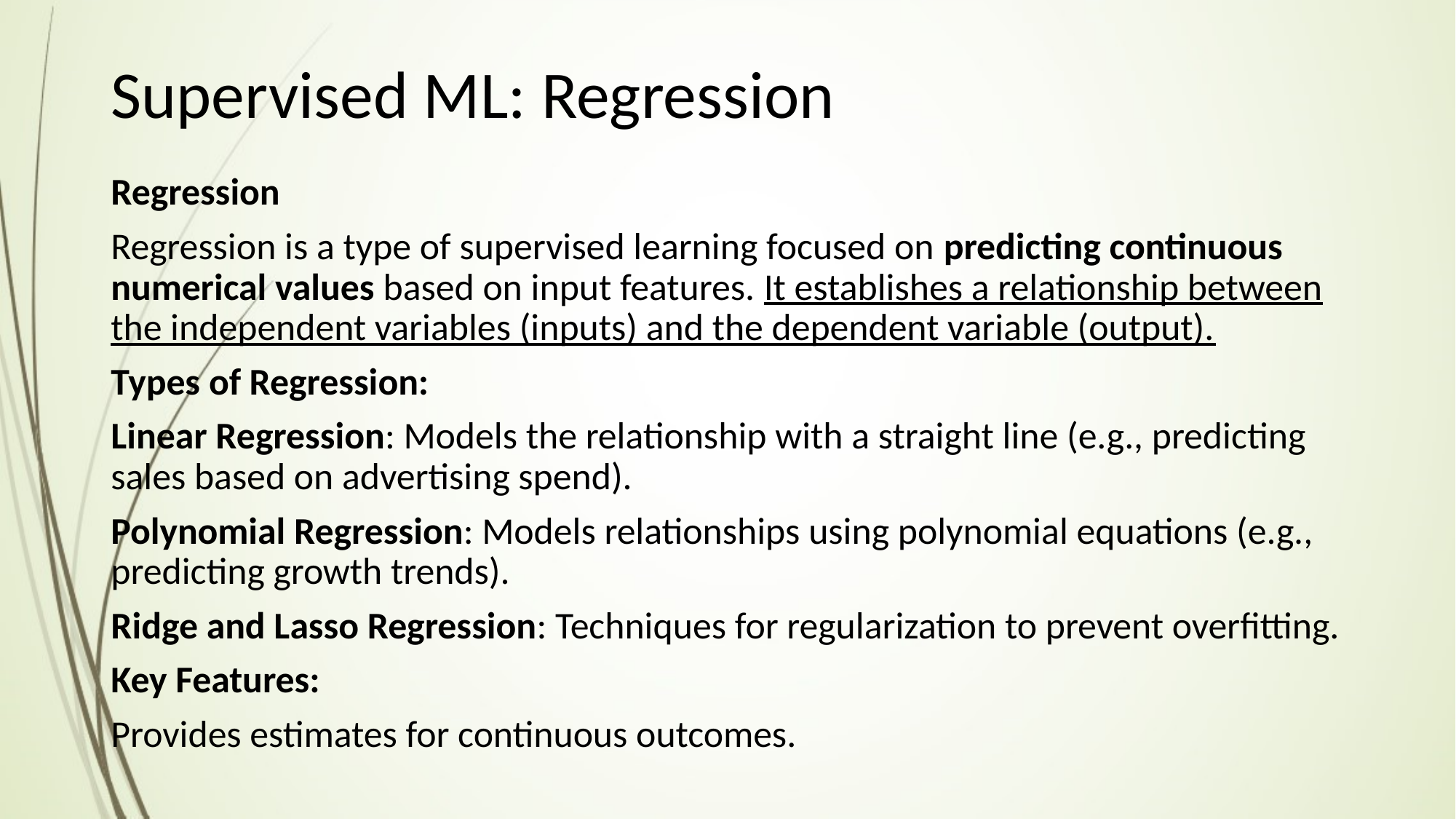

# Supervised ML: Regression
Regression
Regression is a type of supervised learning focused on predicting continuous numerical values based on input features. It establishes a relationship between the independent variables (inputs) and the dependent variable (output).
Types of Regression:
Linear Regression: Models the relationship with a straight line (e.g., predicting sales based on advertising spend).
Polynomial Regression: Models relationships using polynomial equations (e.g., predicting growth trends).
Ridge and Lasso Regression: Techniques for regularization to prevent overfitting.
Key Features:
Provides estimates for continuous outcomes.